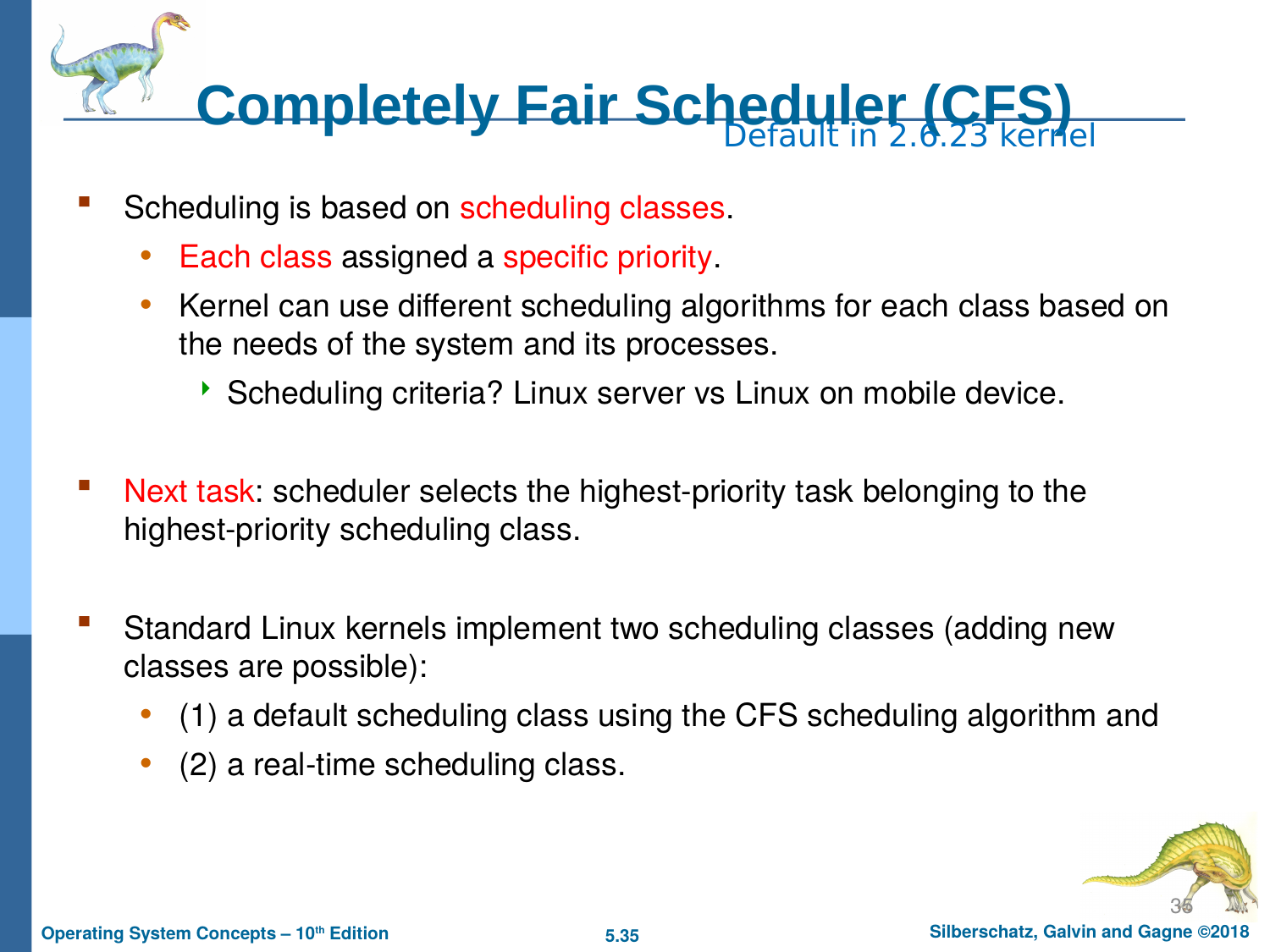

# Completely Fair Scheduler (CFS)
Default in 2.6.23 kernel
Scheduling is based on scheduling classes.
Each class assigned a specific priority.
Kernel can use different scheduling algorithms for each class based on the needs of the system and its processes.
Scheduling criteria? Linux server vs Linux on mobile device.

Next task: scheduler selects the highest-priority task belonging to the highest-priority scheduling class.

Standard Linux kernels implement two scheduling classes (adding new classes are possible):
(1) a default scheduling class using the CFS scheduling algorithm and
(2) a real-time scheduling class.
35